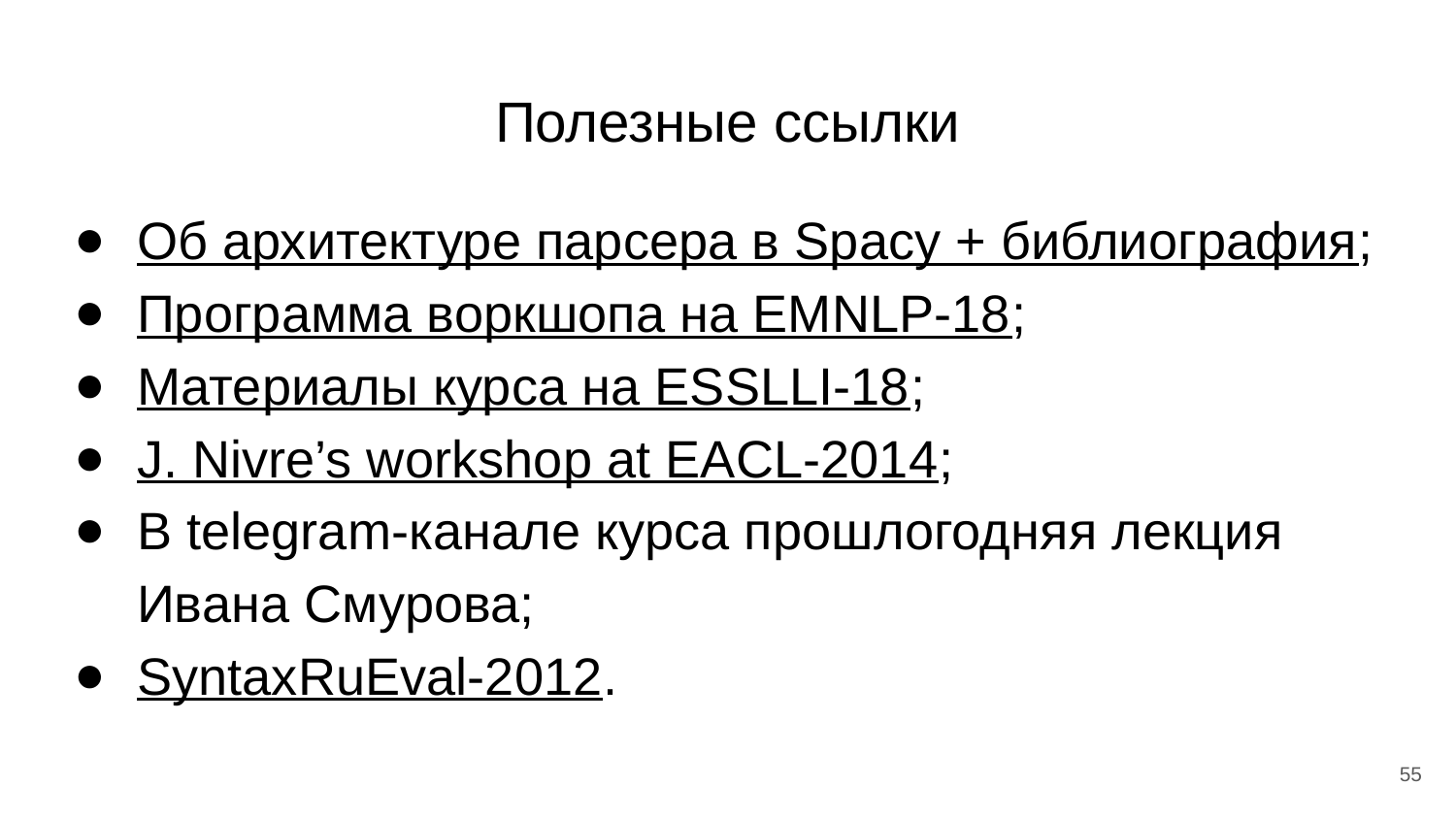

# Полезные ссылки
Об архитектуре парсера в Spacy + библиография;
Программа воркшопа на EMNLP-18;
Материалы курса на ESSLLI-18;
J. Nivre’s workshop at EACL-2014;
В telegram-канале курса прошлогодняя лекция Ивана Смурова;
SyntaxRuEval-2012.
55